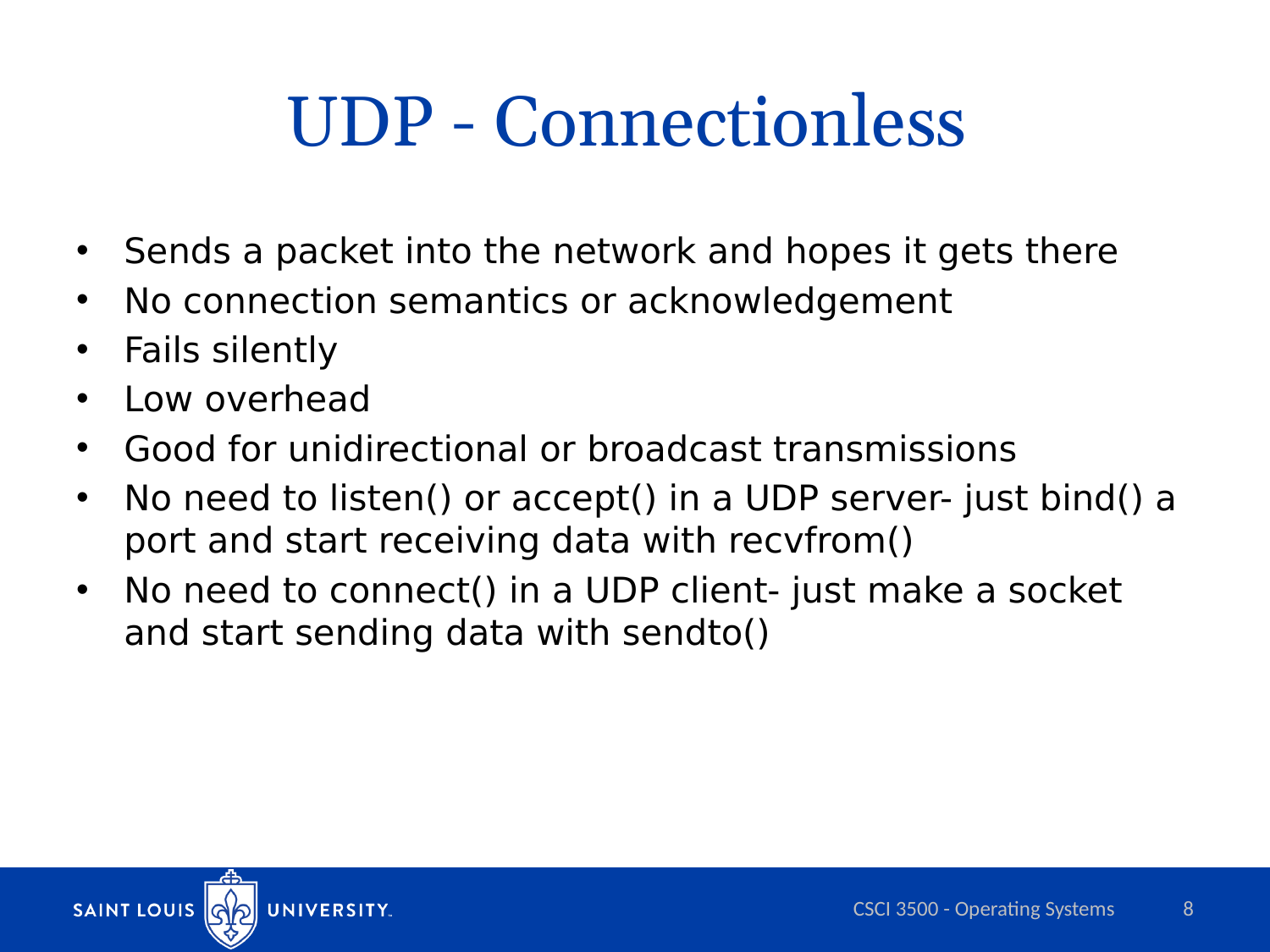

# UDP - Connectionless
Sends a packet into the network and hopes it gets there
No connection semantics or acknowledgement
Fails silently
Low overhead
Good for unidirectional or broadcast transmissions
No need to listen() or accept() in a UDP server- just bind() a port and start receiving data with recvfrom()
No need to connect() in a UDP client- just make a socket and start sending data with sendto()
CSCI 3500 - Operating Systems
8